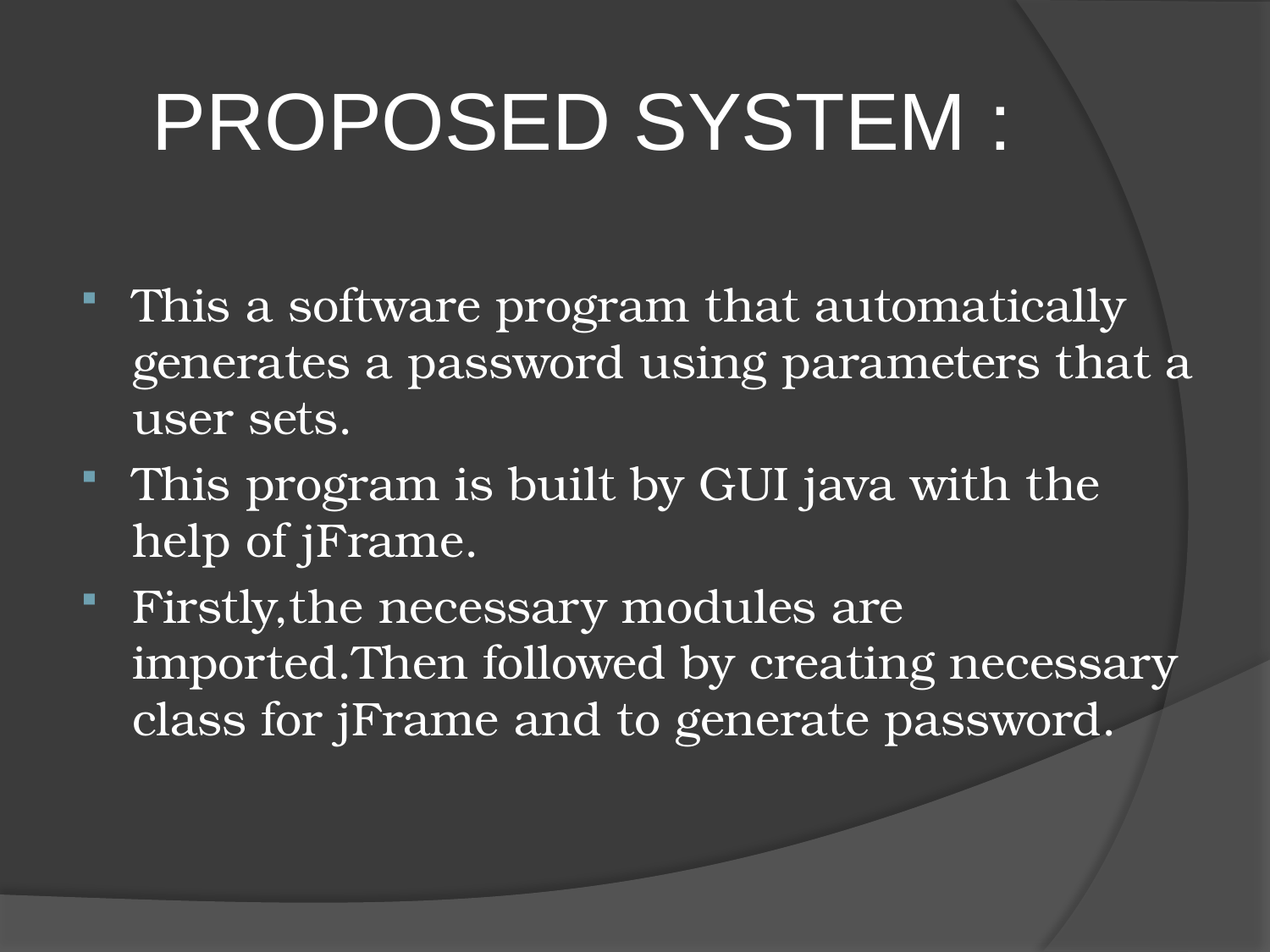

# PROPOSED SYSTEM :
This a software program that automatically generates a password using parameters that a user sets.
This program is built by GUI java with the help of jFrame.
Firstly,the necessary modules are imported.Then followed by creating necessary class for jFrame and to generate password.